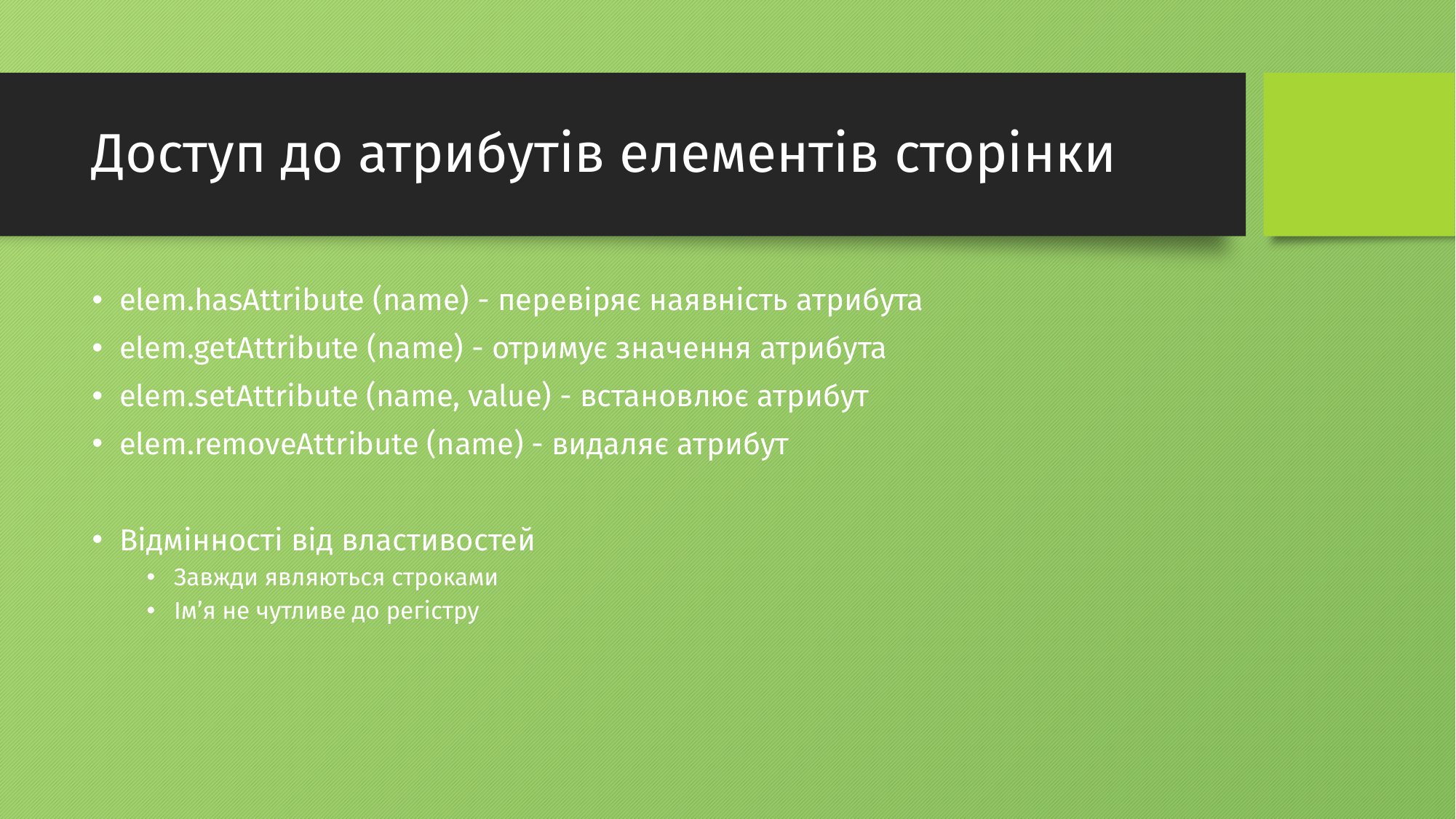

# Доступ до атрибутів елементів сторінки
elem.hasAttribute (name) - перевіряє наявність атрибута
elem.getAttribute (name) - отримує значення атрибута
elem.setAttribute (name, value) - встановлює атрибут
elem.removeAttribute (name) - видаляє атрибут

Відмінності від властивостей
Завжди являються строками
Ім’я не чутливе до регістру